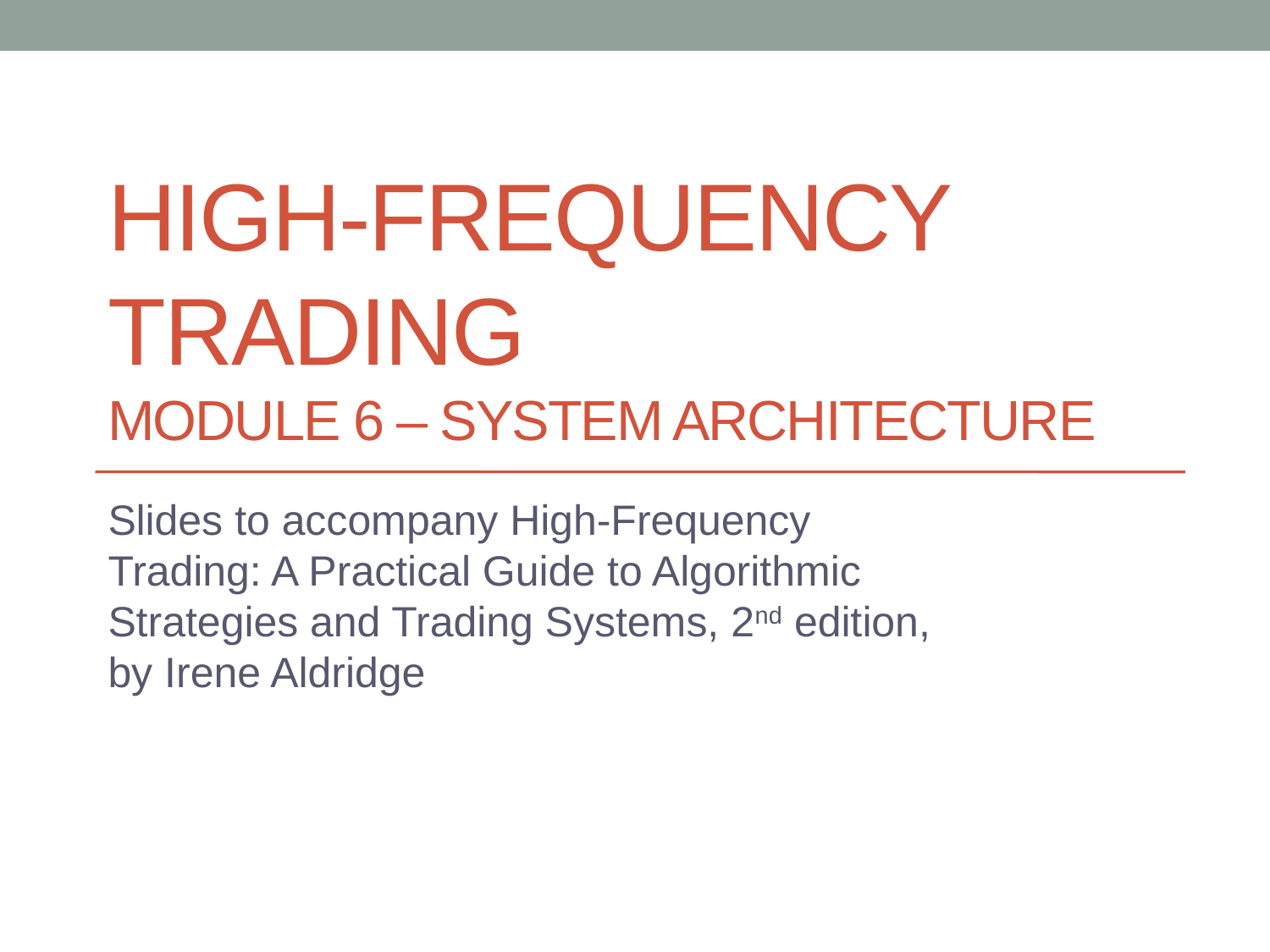

# High-Frequency Trading Module 6 – system architecture
Slides to accompany High-Frequency Trading: A Practical Guide to Algorithmic Strategies and Trading Systems, 2nd edition, by Irene Aldridge